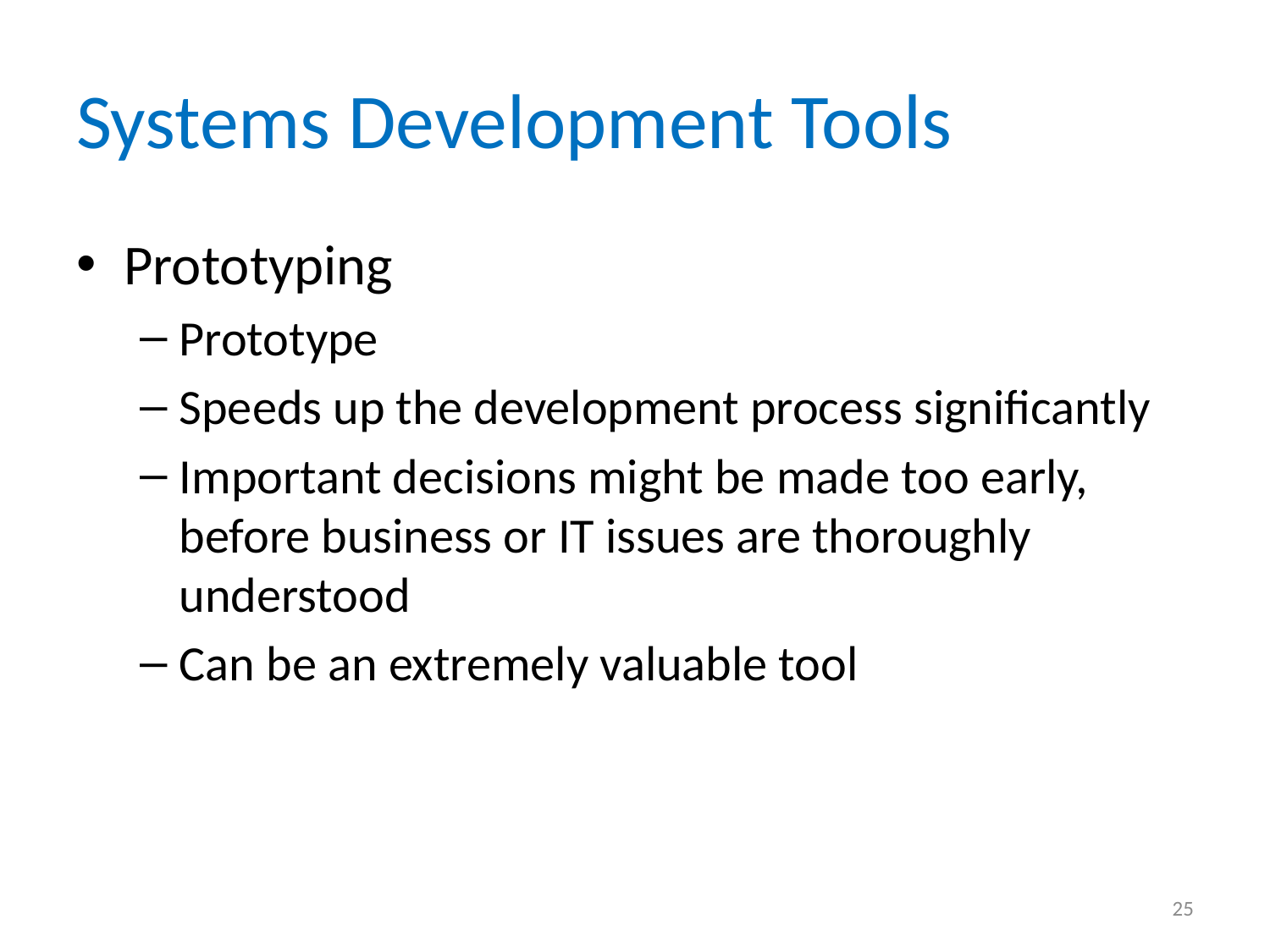

# Systems Development Tools
Prototyping
Prototype
Speeds up the development process significantly
Important decisions might be made too early, before business or IT issues are thoroughly understood
Can be an extremely valuable tool
25